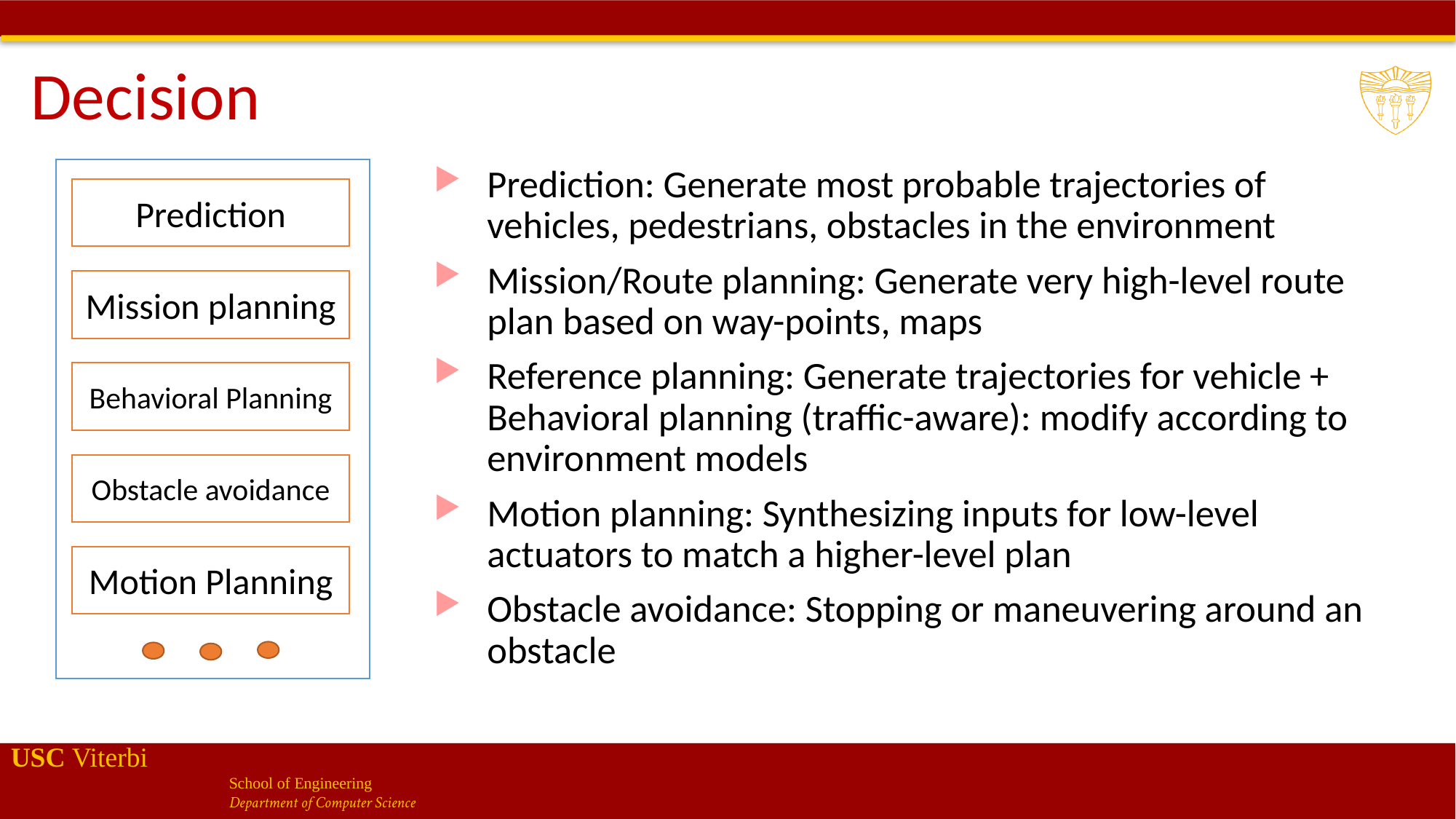

# Decision

Prediction: Generate most probable trajectories of vehicles, pedestrians, obstacles in the environment
Mission/Route planning: Generate very high-level route plan based on way-points, maps
Reference planning: Generate trajectories for vehicle + Behavioral planning (traffic-aware): modify according to environment models
Motion planning: Synthesizing inputs for low-level actuators to match a higher-level plan
Obstacle avoidance: Stopping or maneuvering around an obstacle
Prediction
Mission planning
Behavioral Planning
Obstacle avoidance
Motion Planning

7